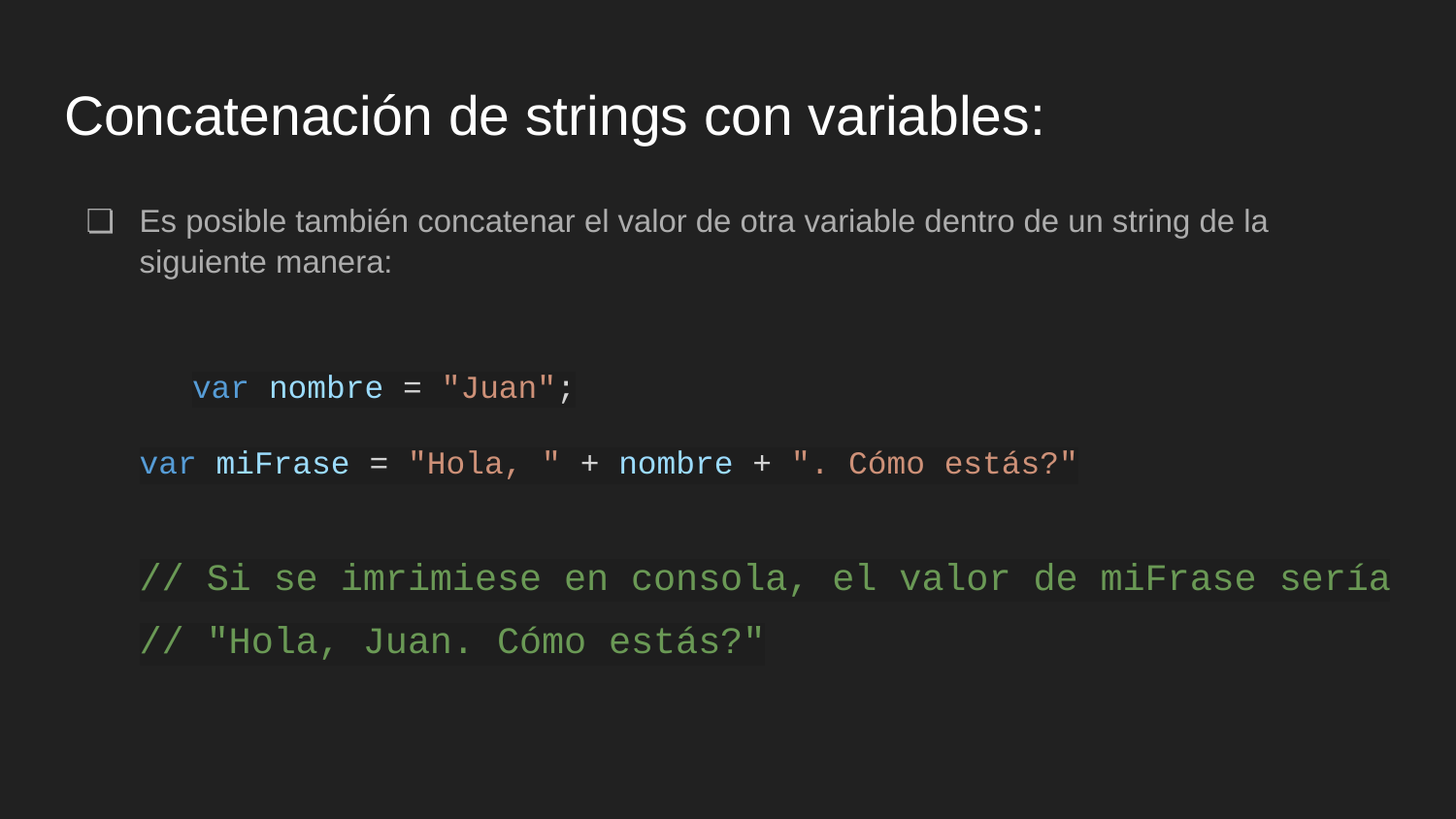

# Concatenación de strings con variables:
Es posible también concatenar el valor de otra variable dentro de un string de la siguiente manera:

	var nombre = "Juan";
var miFrase = "Hola, " + nombre + ". Cómo estás?"

// Si se imrimiese en consola, el valor de miFrase sería
// "Hola, Juan. Cómo estás?"